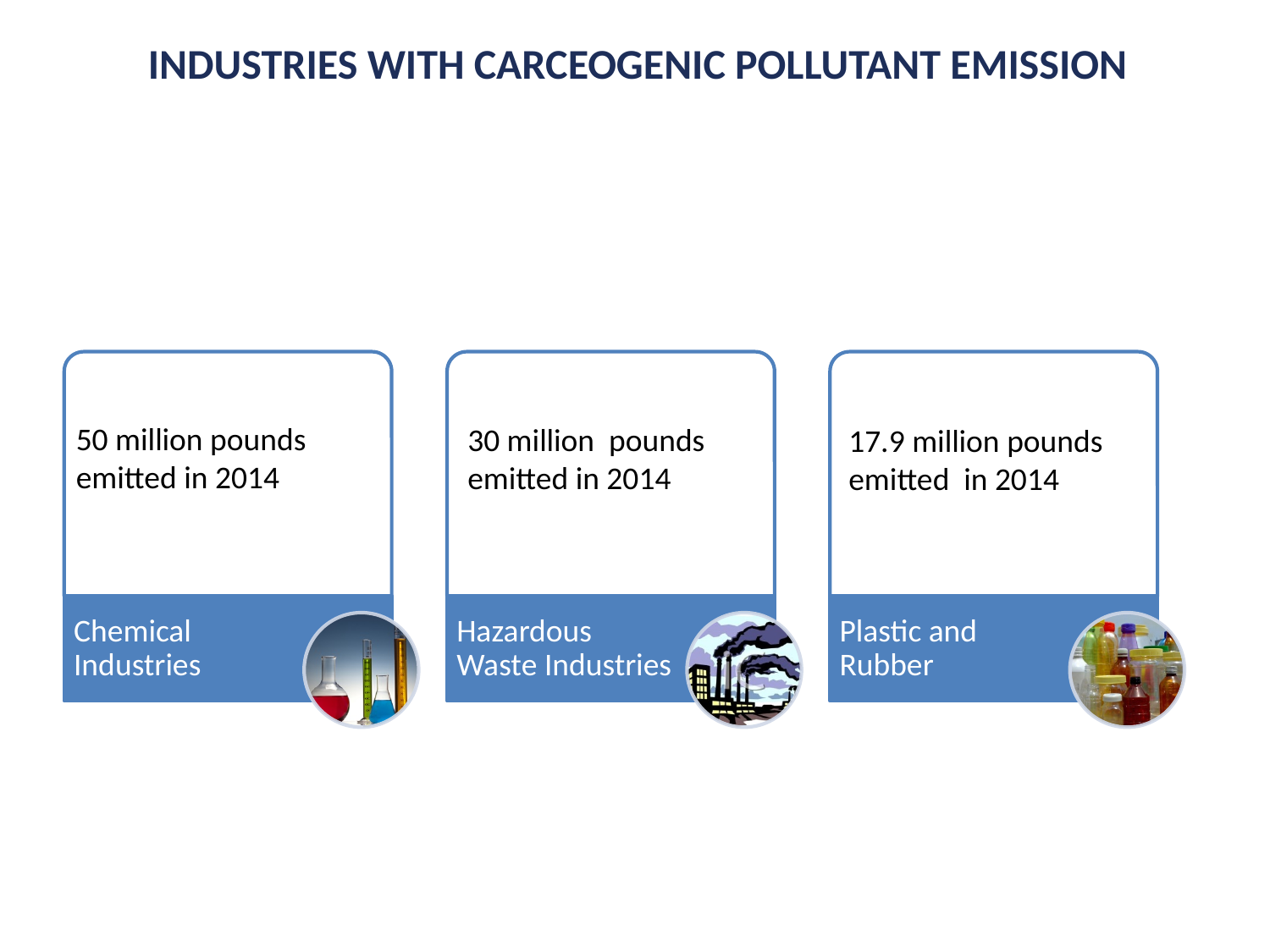

# INDUSTRIES WITH CARCEOGENIC POLLUTANT EMISSION
Chemical Industries
Hazardous Waste Industries
Plastic and Rubber
50 million pounds  emitted in 2014
30 million  pounds emitted in 2014
17.9 million pounds emitted  in 2014